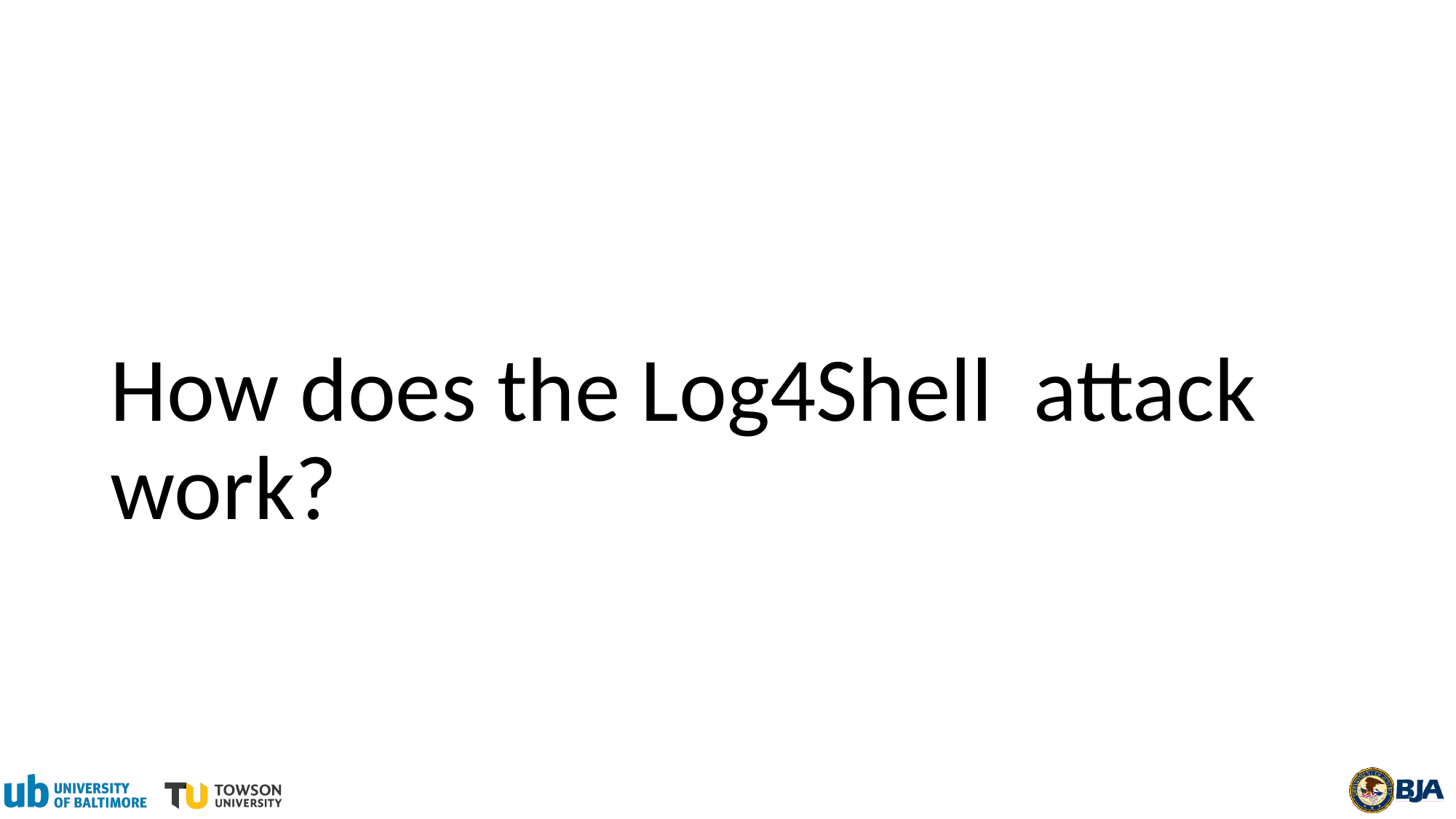

# How does the Log4Shell  attack work?